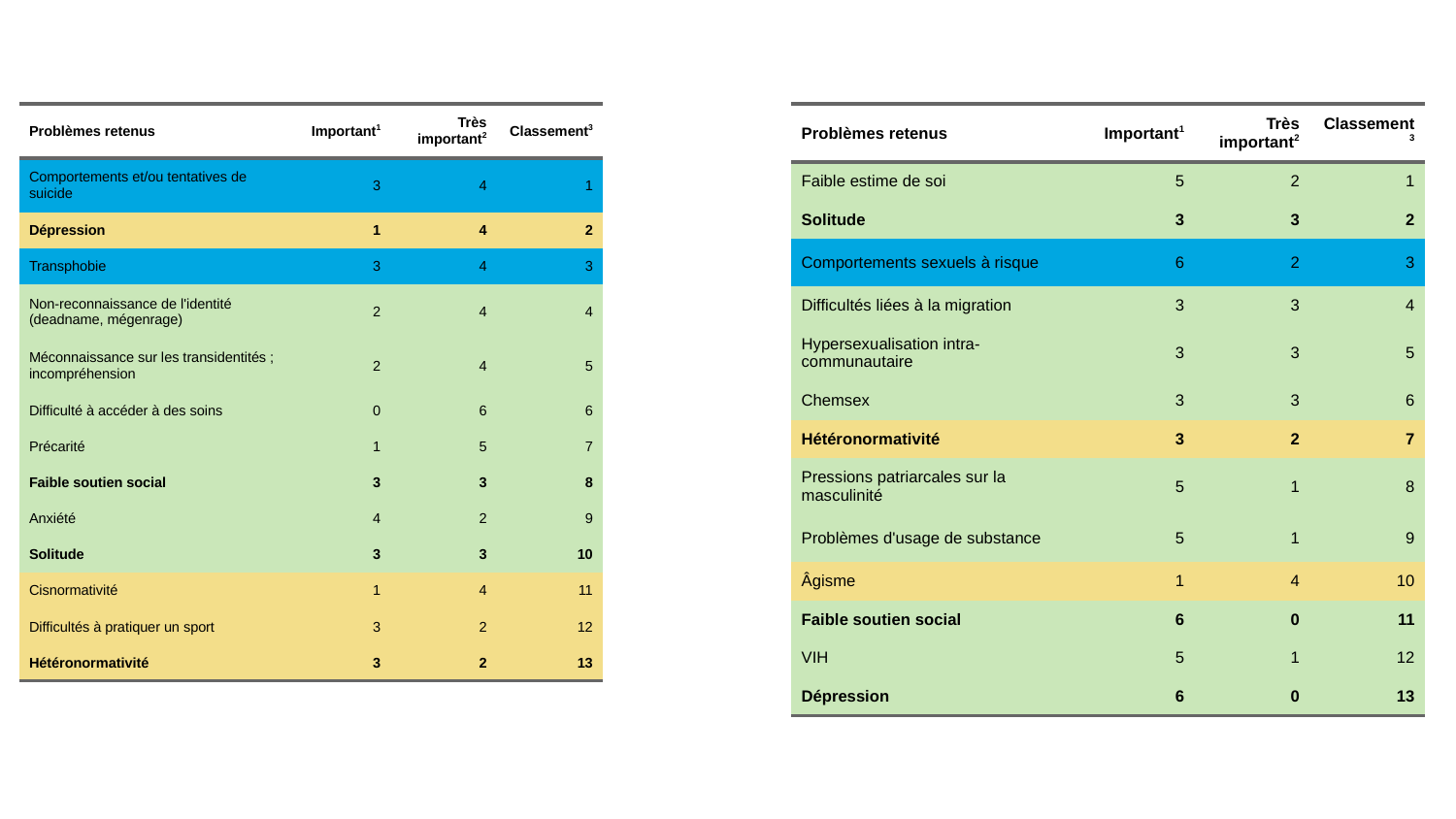

| Problèmes retenus | Important1 | Très important2 | Classement3 |
| --- | --- | --- | --- |
| Comportements et/ou tentatives de suicide | 3 | 4 | 1 |
| Dépression | 1 | 4 | 2 |
| Transphobie | 3 | 4 | 3 |
| Non-reconnaissance de l'identité (deadname, mégenrage) | 2 | 4 | 4 |
| Méconnaissance sur les transidentités ; incompréhension | 2 | 4 | 5 |
| Difficulté à accéder à des soins | 0 | 6 | 6 |
| Précarité | 1 | 5 | 7 |
| Faible soutien social | 3 | 3 | 8 |
| Anxiété | 4 | 2 | 9 |
| Solitude | 3 | 3 | 10 |
| Cisnormativité | 1 | 4 | 11 |
| Difficultés à pratiquer un sport | 3 | 2 | 12 |
| Hétéronormativité | 3 | 2 | 13 |
| Problèmes retenus | Important1 | Très important2 | Classement3 |
| --- | --- | --- | --- |
| Faible estime de soi | 5 | 2 | 1 |
| Solitude | 3 | 3 | 2 |
| Comportements sexuels à risque | 6 | 2 | 3 |
| Difficultés liées à la migration | 3 | 3 | 4 |
| Hypersexualisation intra-communautaire | 3 | 3 | 5 |
| Chemsex | 3 | 3 | 6 |
| Hétéronormativité | 3 | 2 | 7 |
| Pressions patriarcales sur la masculinité | 5 | 1 | 8 |
| Problèmes d'usage de substance | 5 | 1 | 9 |
| Âgisme | 1 | 4 | 10 |
| Faible soutien social | 6 | 0 | 11 |
| VIH | 5 | 1 | 12 |
| Dépression | 6 | 0 | 13 |